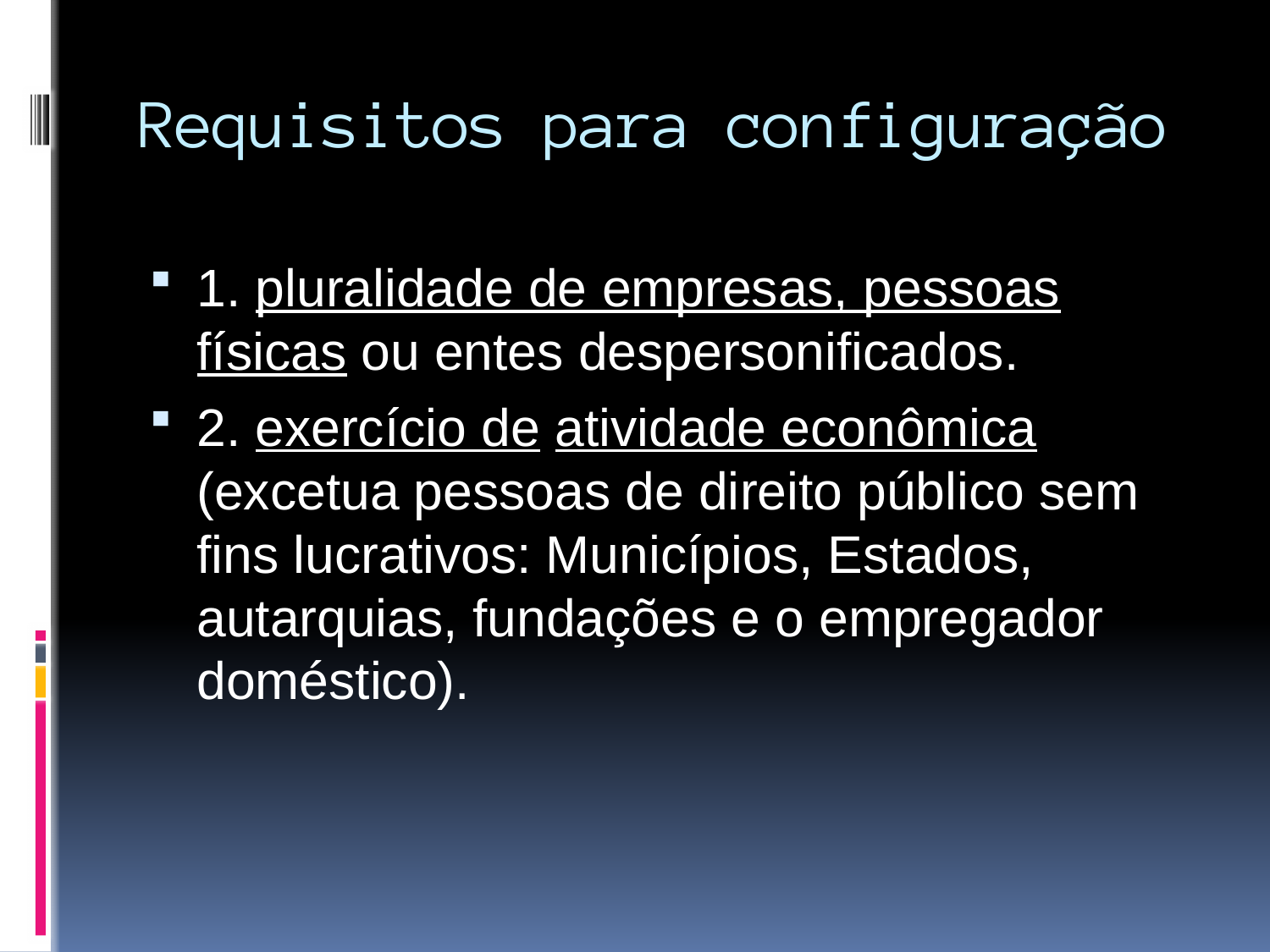

# Requisitos para configuração
1. pluralidade de empresas, pessoas físicas ou entes despersonificados.
2. exercício de atividade econômica (excetua pessoas de direito público sem fins lucrativos: Municípios, Estados, autarquias, fundações e o empregador doméstico).